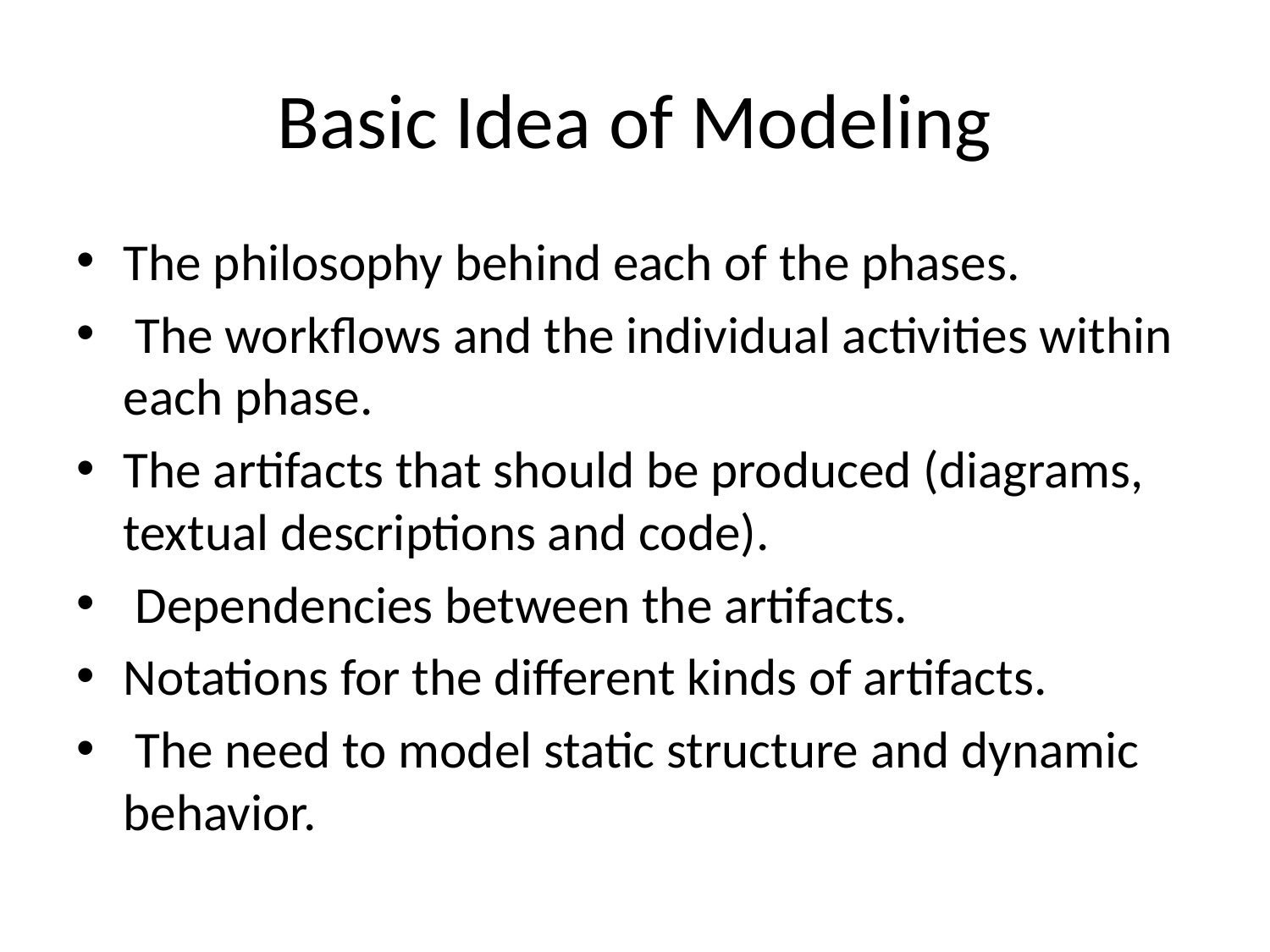

# Basic Idea of Modeling
The philosophy behind each of the phases.
 The workflows and the individual activities within each phase.
The artifacts that should be produced (diagrams, textual descriptions and code).
 Dependencies between the artifacts.
Notations for the different kinds of artifacts.
 The need to model static structure and dynamic behavior.